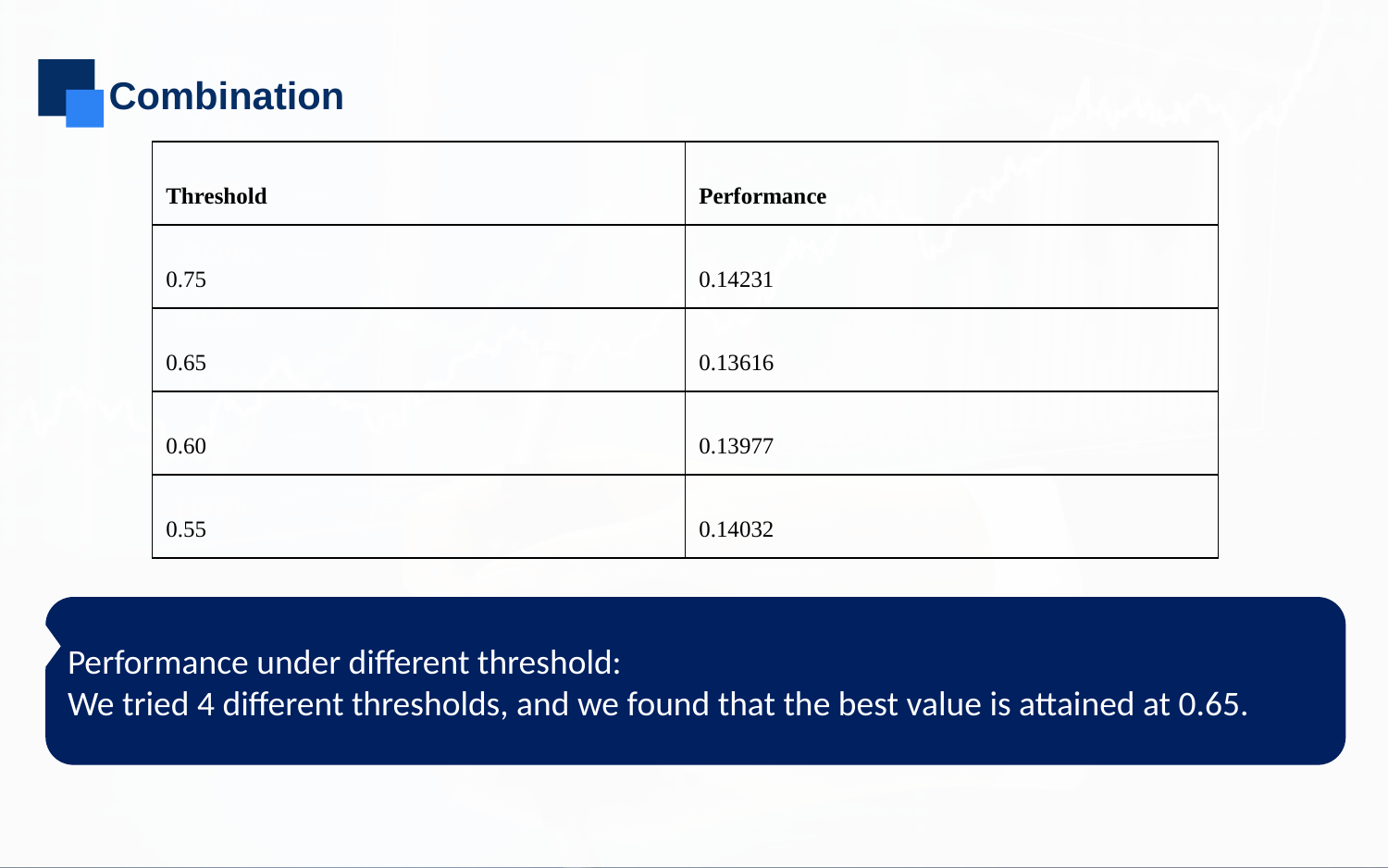

Combination

| Threshold | Performance |
| --- | --- |
| 0.75 | 0.14231 |
| 0.65 | 0.13616 |
| 0.60 | 0.13977 |
| 0.55 | 0.14032 |
Performance under different threshold:
We tried 4 different thresholds, and we found that the best value is attained at 0.65.